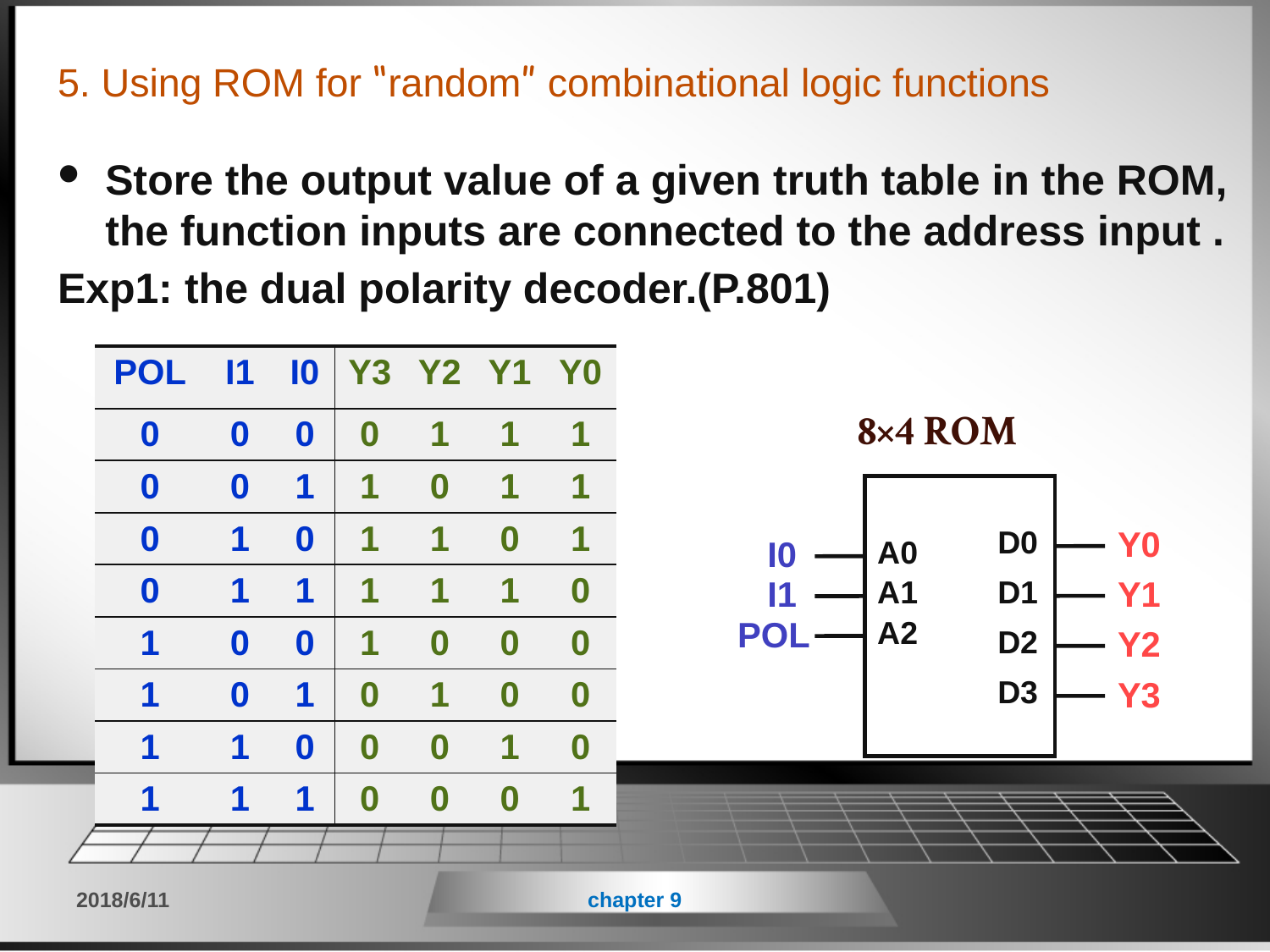

# 5. Using ROM for “random” combinational logic functions
Store the output value of a given truth table in the ROM, the function inputs are connected to the address input .
Exp1: the dual polarity decoder.(P.801)
| POL | I1 | I0 | Y3 | Y2 | Y1 | Y0 |
| --- | --- | --- | --- | --- | --- | --- |
| 0 | 0 | 0 | 0 | 1 | 1 | 1 |
| 0 | 0 | 1 | 1 | 0 | 1 | 1 |
| 0 | 1 | 0 | 1 | 1 | 0 | 1 |
| 0 | 1 | 1 | 1 | 1 | 1 | 0 |
| 1 | 0 | 0 | 1 | 0 | 0 | 0 |
| 1 | 0 | 1 | 0 | 1 | 0 | 0 |
| 1 | 1 | 0 | 0 | 0 | 1 | 0 |
| 1 | 1 | 1 | 0 | 0 | 0 | 1 |
8×4 ROM

D0
A0

D1
A1

A2
D2

D3

Y0
I0
I1
Y1
POL
Y2
Y3
2018/6/11
chapter 9